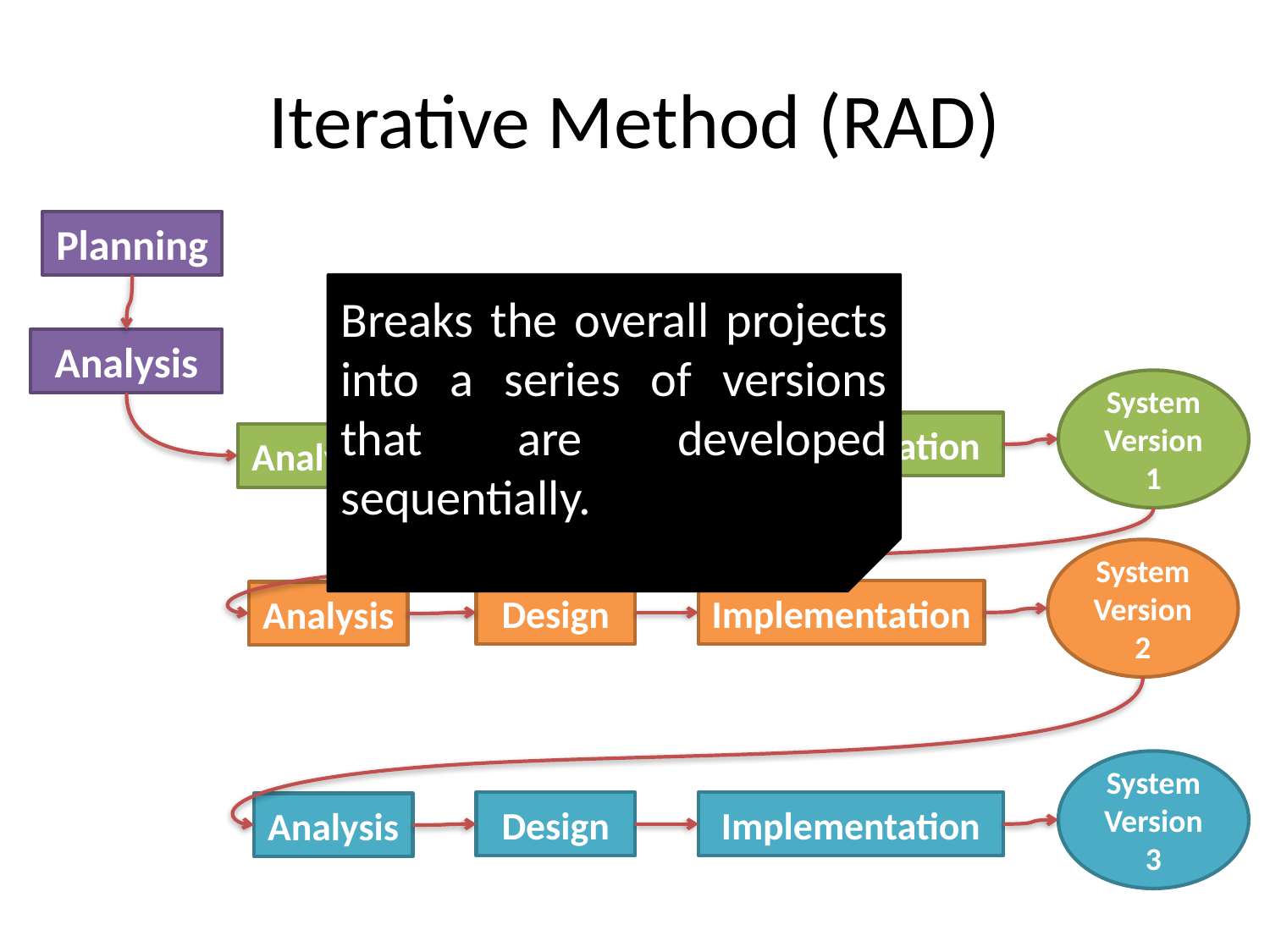

# Iterative Method (RAD)
Planning

Breaks the overall projects into a series of versions that are developed sequentially.
Analysis
System Version 1
Implementation
Design
Analysis
System Version 2
Design
Implementation
Analysis
System Version 3
Design
Implementation
Analysis